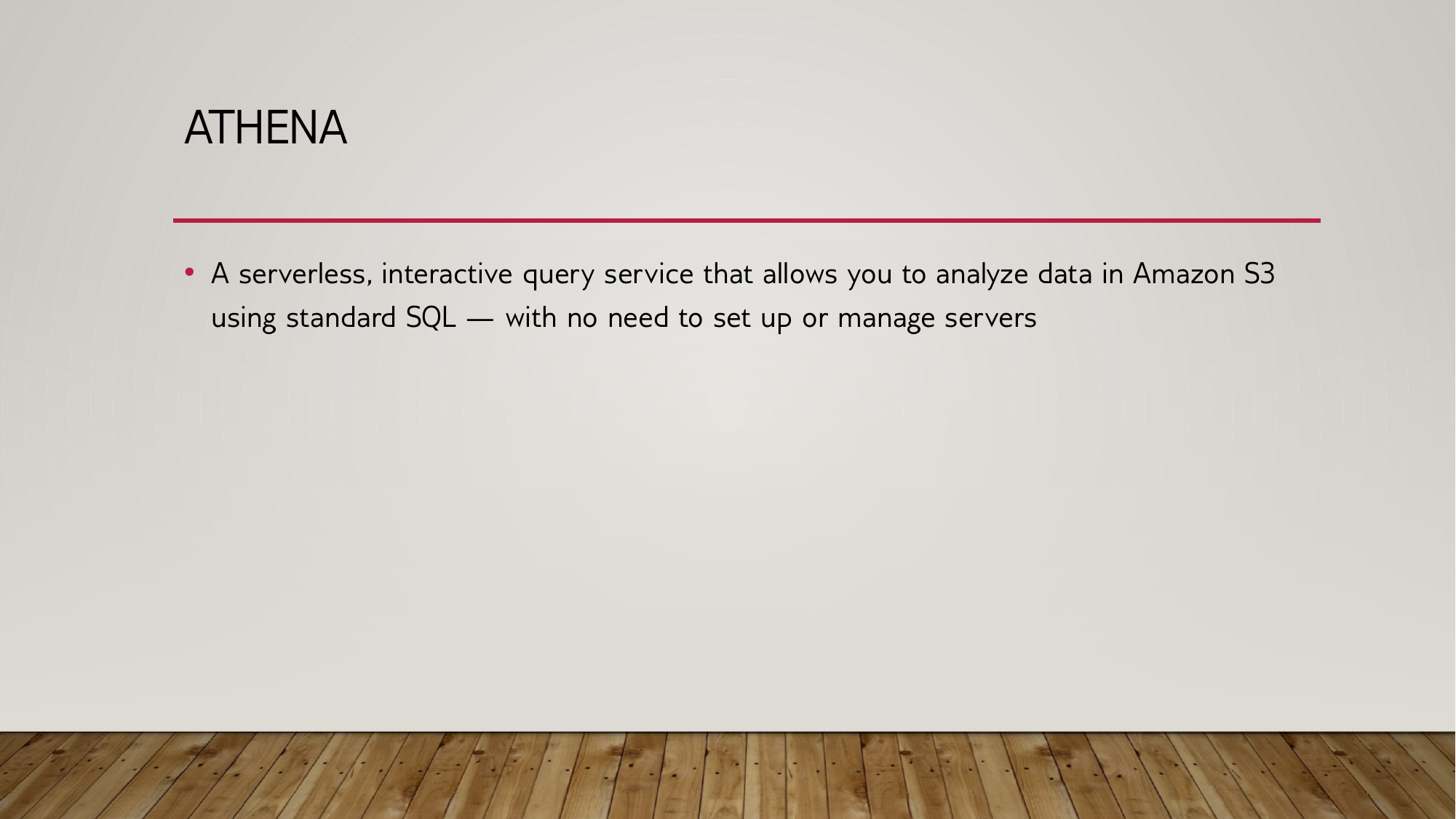

# Athena
A serverless, interactive query service that allows you to analyze data in Amazon S3 using standard SQL — with no need to set up or manage servers